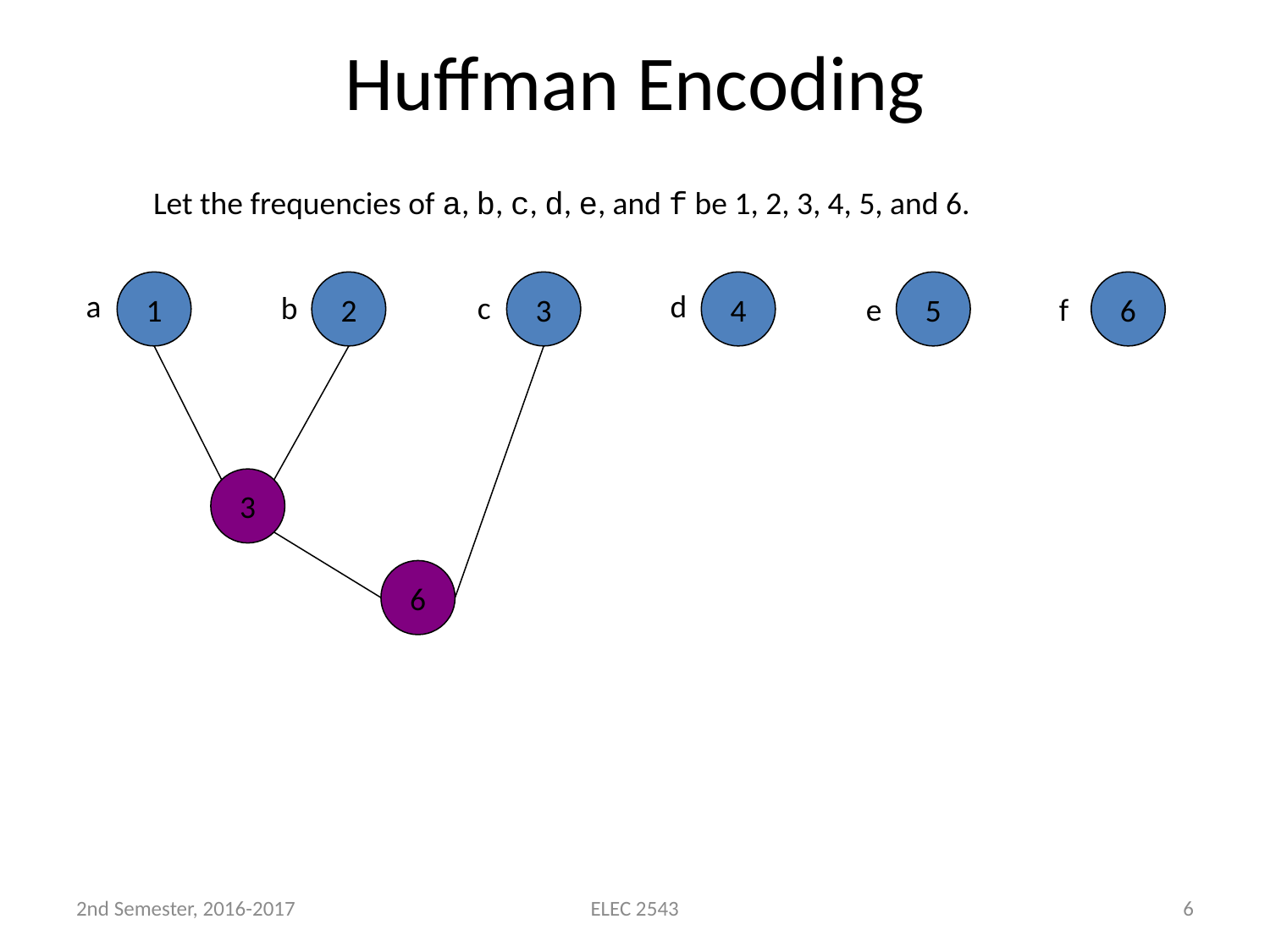

# Huffman Encoding
Let the frequencies of a, b, c, d, e, and f be 1, 2, 3, 4, 5, and 6.
1
2
3
4
5
6
d
a
b
c
e
f
3
6
2nd Semester, 2016-2017
ELEC 2543
6